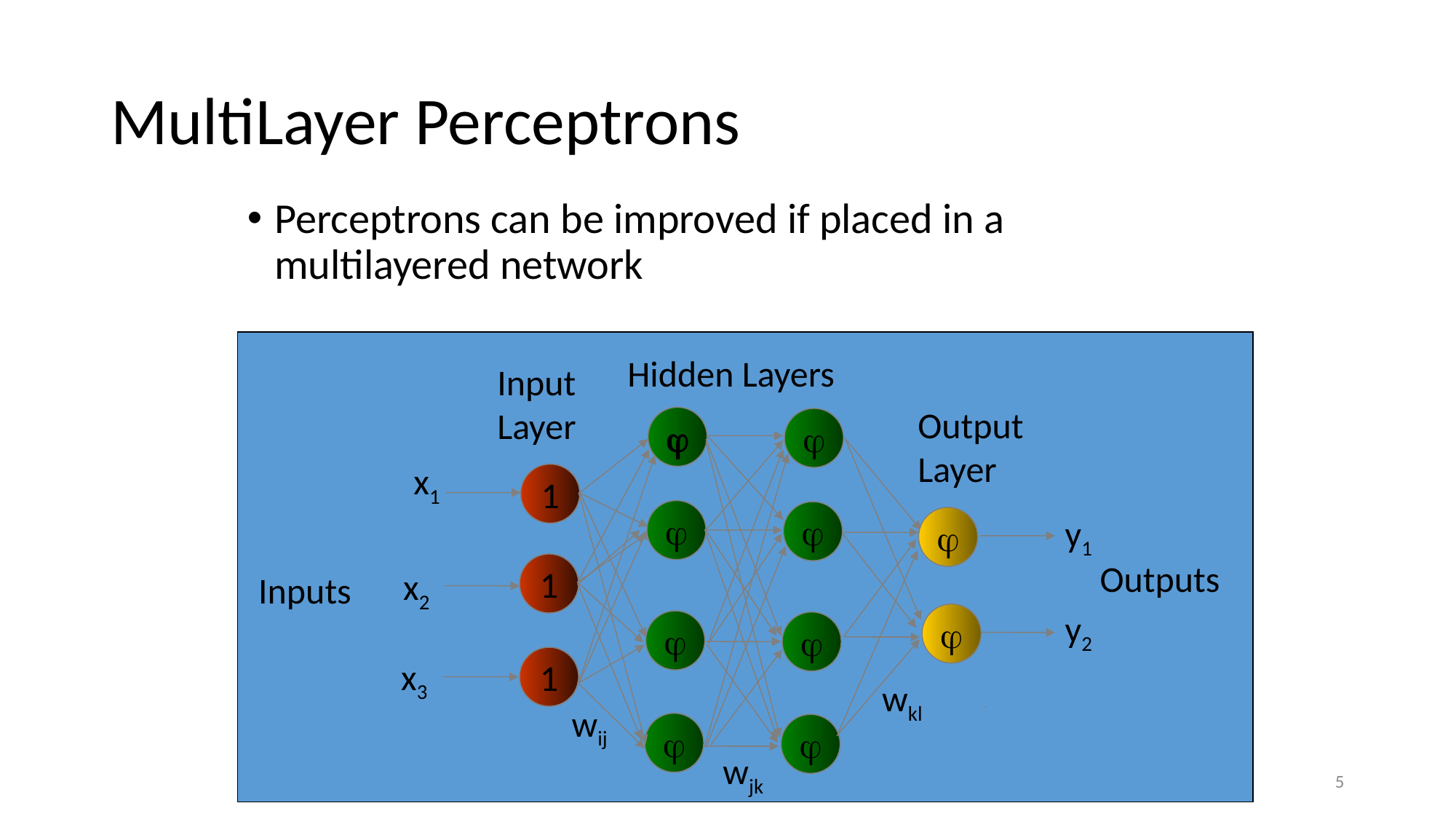

# MultiLayer Perceptrons
Perceptrons can be improved if placed in a multilayered network

Hidden Layers
Input
Layer
Output
Layer
ϕ
ϕ
ϕ
ϕ
ϕ
ϕ
ϕ
ϕ

x1

1
1
1

y1
ϕ
ϕ

Outputs
x2
Inputs

y2

x3

wkl

wij

wjk

5